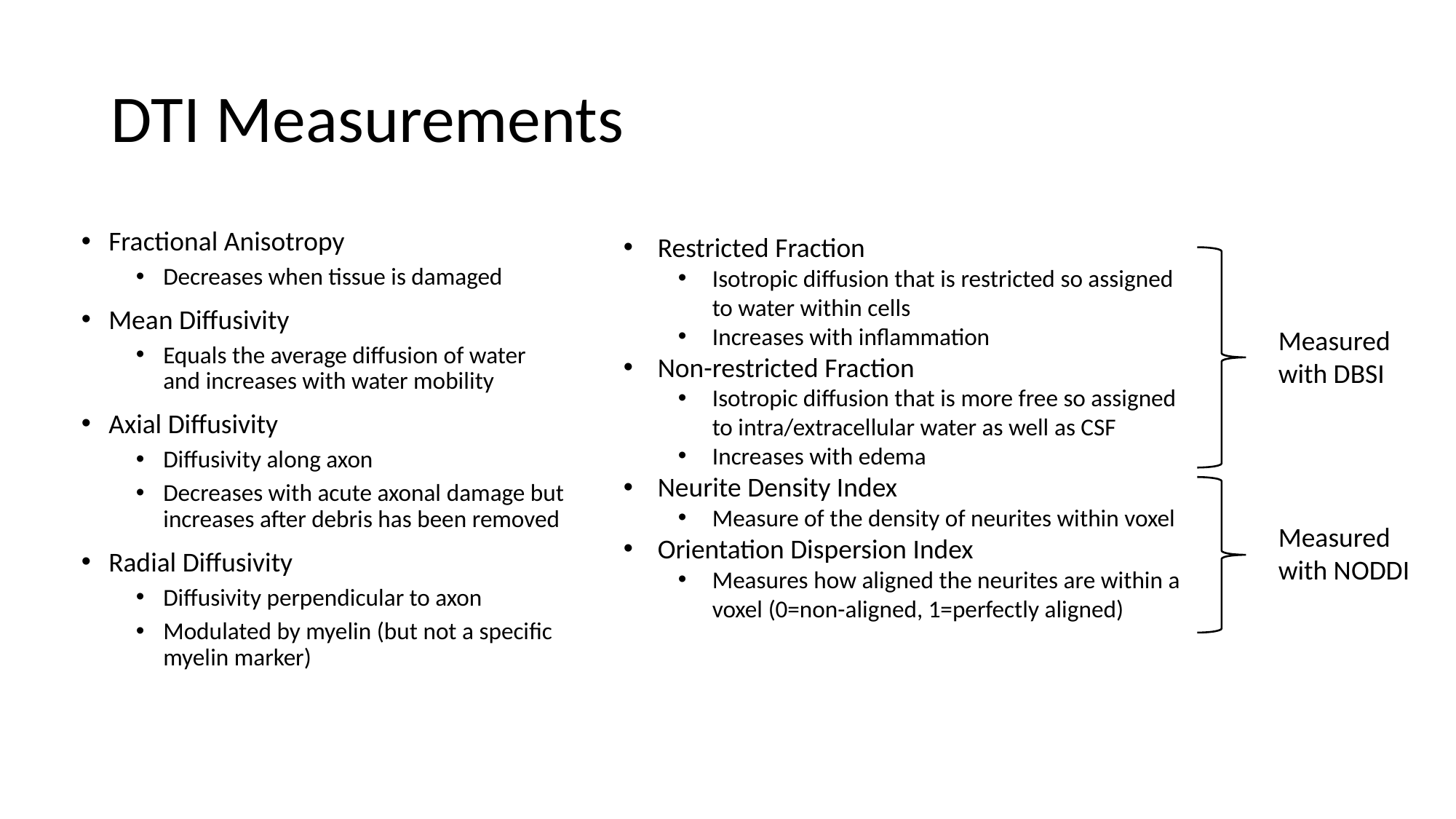

# DTI Measurements
Fractional Anisotropy
Decreases when tissue is damaged
Mean Diffusivity
Equals the average diffusion of water and increases with water mobility
Axial Diffusivity
Diffusivity along axon
Decreases with acute axonal damage but increases after debris has been removed
Radial Diffusivity
Diffusivity perpendicular to axon
Modulated by myelin (but not a specific myelin marker)
Restricted Fraction
Isotropic diffusion that is restricted so assigned to water within cells
Increases with inflammation
Non-restricted Fraction
Isotropic diffusion that is more free so assigned to intra/extracellular water as well as CSF
Increases with edema
Neurite Density Index
Measure of the density of neurites within voxel
Orientation Dispersion Index
Measures how aligned the neurites are within a voxel (0=non-aligned, 1=perfectly aligned)

Measured with DBSI

Measured with NODDI